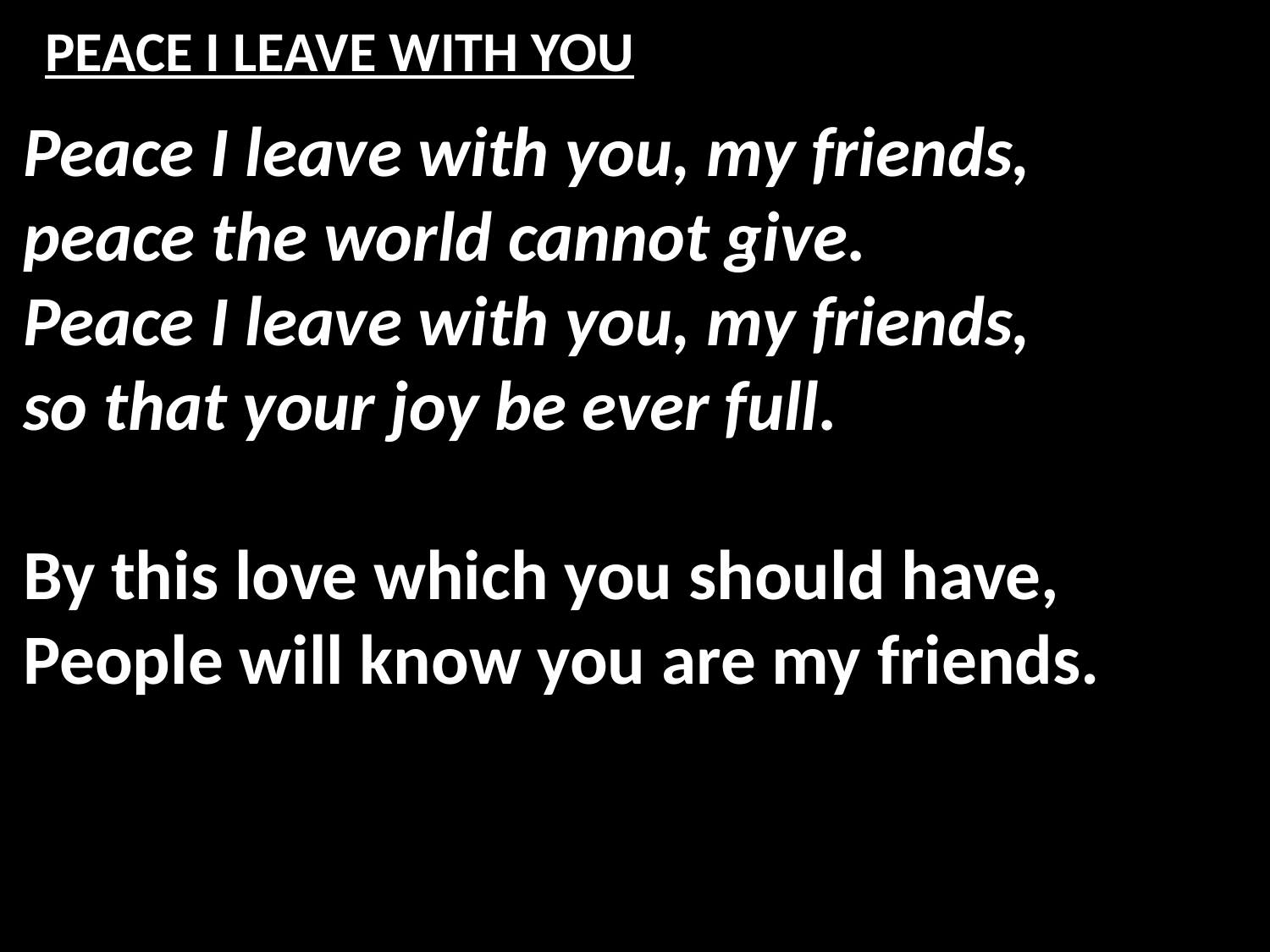

# PEACE I LEAVE WITH YOU
Peace I leave with you, my friends,
peace the world cannot give.
Peace I leave with you, my friends,
so that your joy be ever full.

By this love which you should have,
People will know you are my friends.